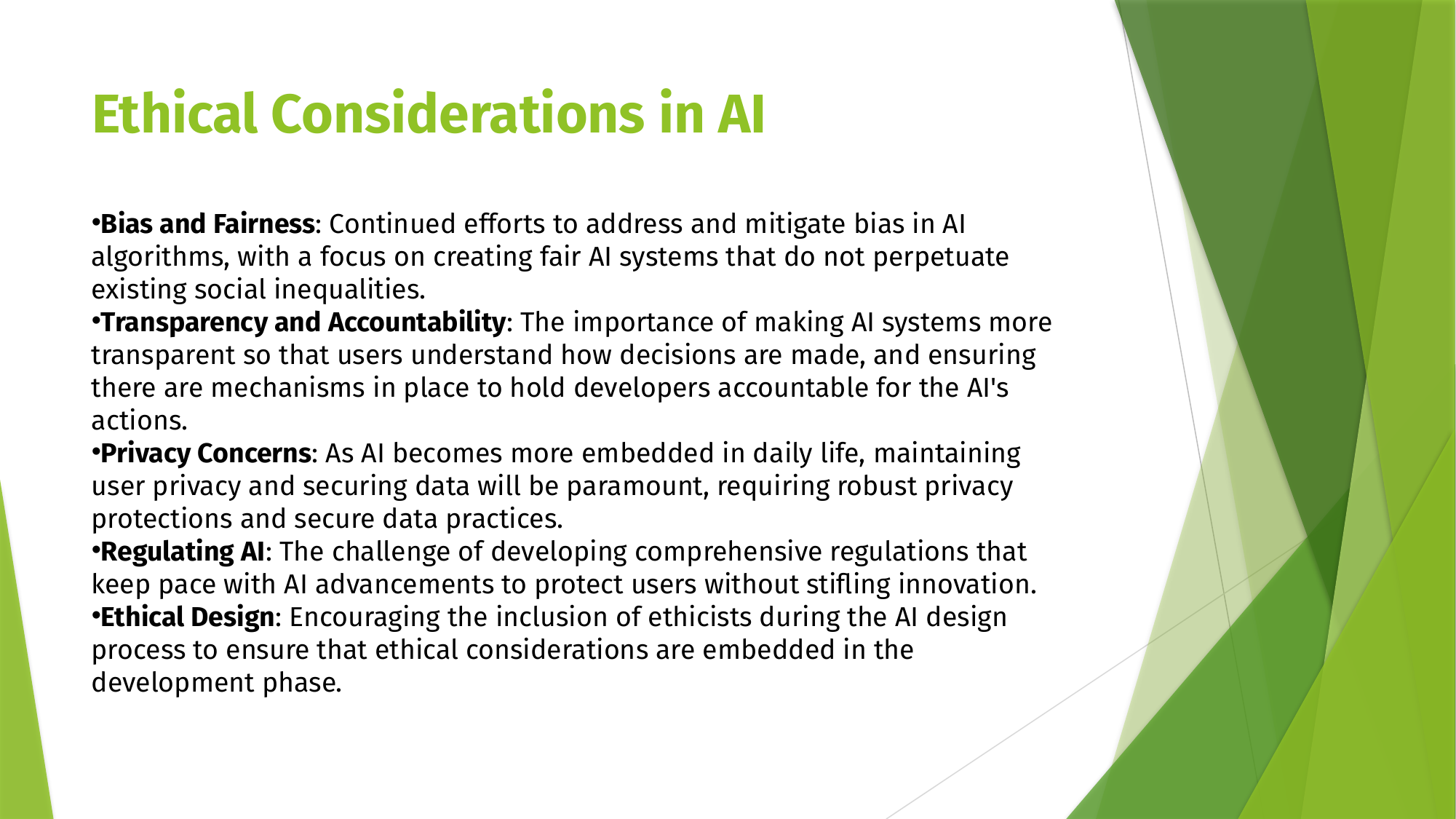

# Ethical Considerations in AI
Bias and Fairness: Continued efforts to address and mitigate bias in AI algorithms, with a focus on creating fair AI systems that do not perpetuate existing social inequalities.
Transparency and Accountability: The importance of making AI systems more transparent so that users understand how decisions are made, and ensuring there are mechanisms in place to hold developers accountable for the AI's actions.
Privacy Concerns: As AI becomes more embedded in daily life, maintaining user privacy and securing data will be paramount, requiring robust privacy protections and secure data practices.
Regulating AI: The challenge of developing comprehensive regulations that keep pace with AI advancements to protect users without stifling innovation.
Ethical Design: Encouraging the inclusion of ethicists during the AI design process to ensure that ethical considerations are embedded in the development phase.